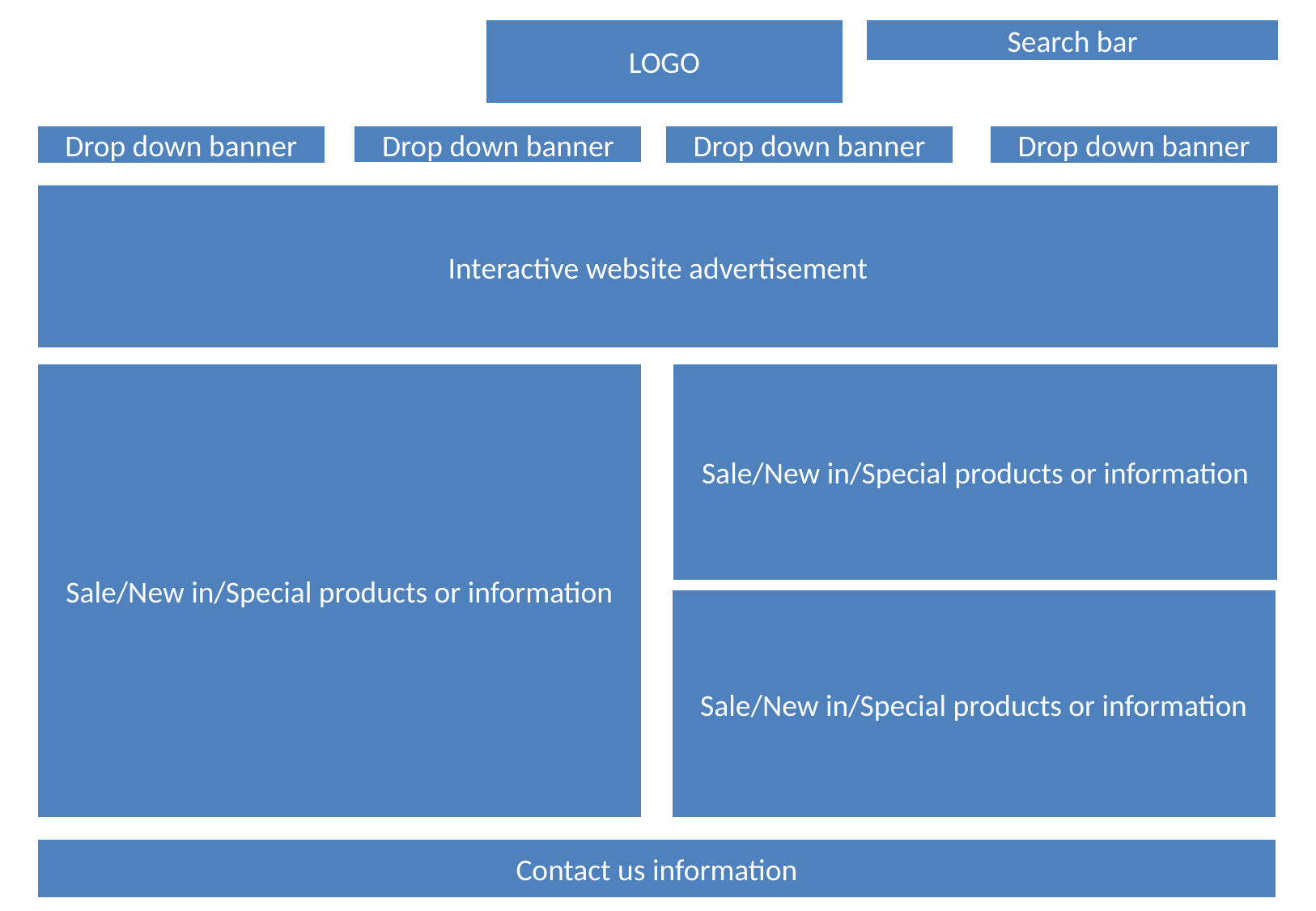

LOGO
Search bar
Drop down banner
Drop down banner
Drop down banner
Drop down banner
Interactive website advertisement
Sale/New in/Special products or information
Sale/New in/Special products or information
Sale/New in/Special products or information
Contact us information